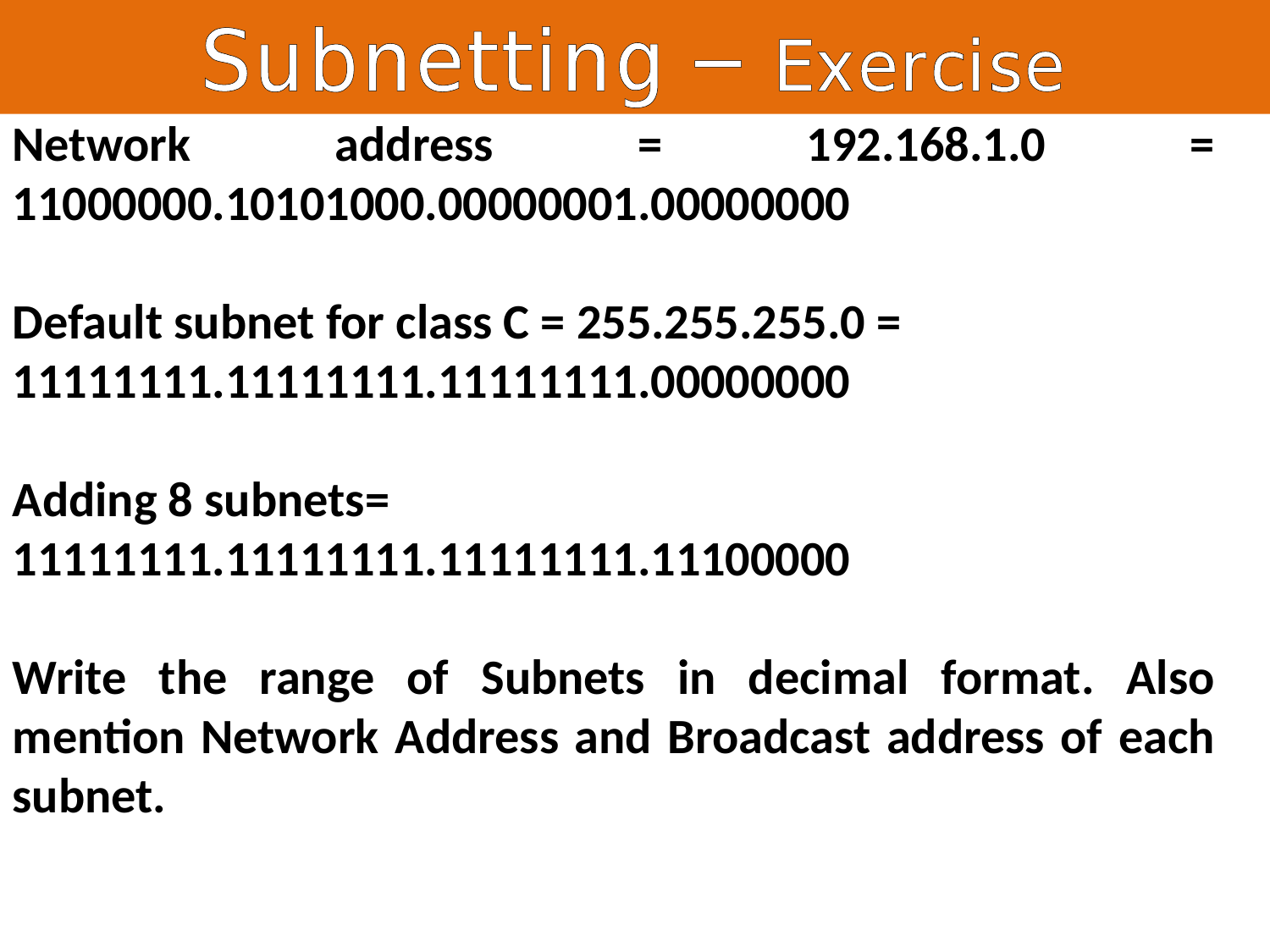

Subnetting – Exercise
Network address = 192.168.1.0 = 11000000.10101000.00000001.00000000
Default subnet for class C = 255.255.255.0 = 11111111.11111111.11111111.00000000
Adding 8 subnets= 11111111.11111111.11111111.11100000

Write the range of Subnets in decimal format. Also mention Network Address and Broadcast address of each subnet.